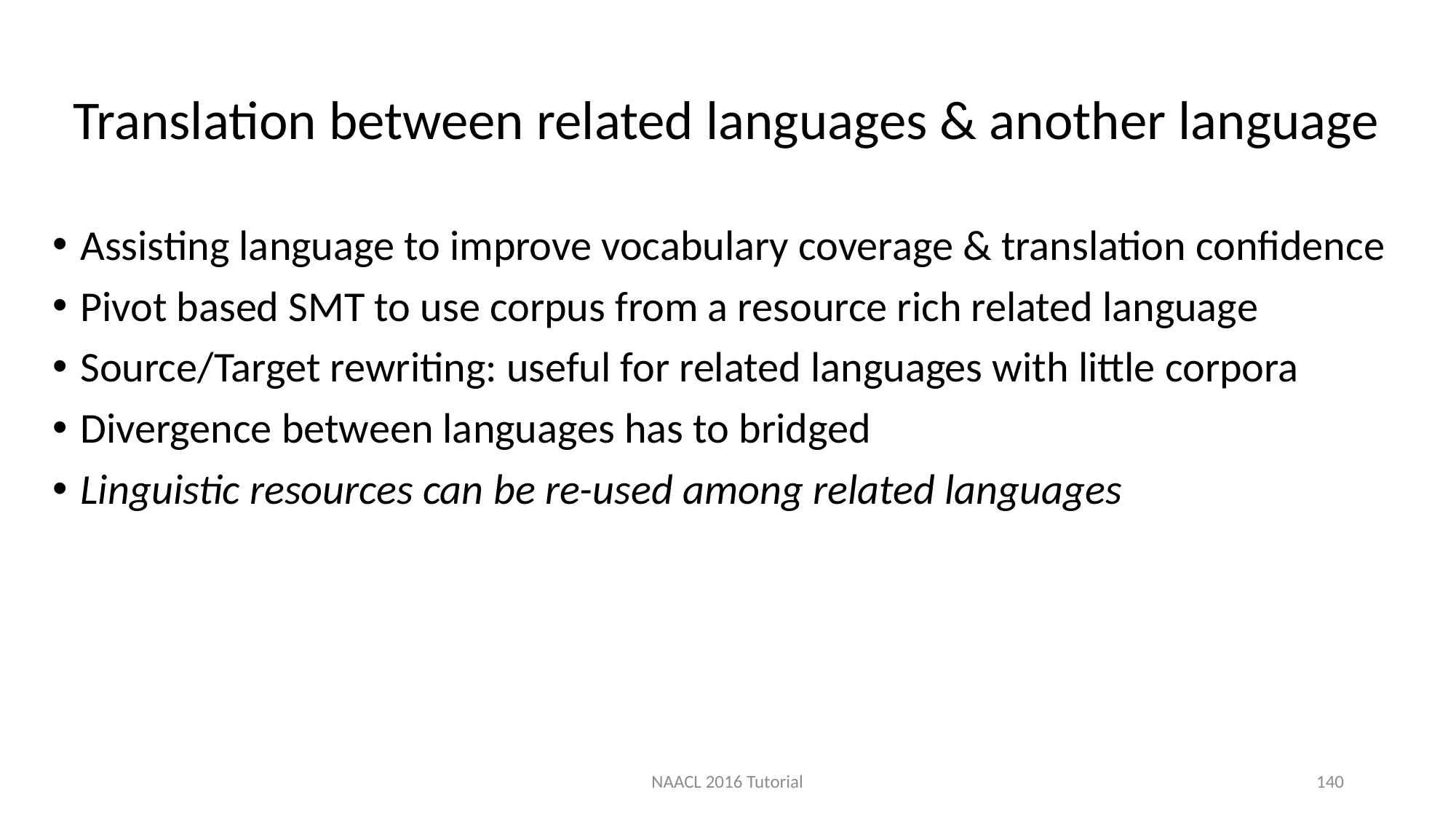

# Translation between related languages & another language
Assisting language to improve vocabulary coverage & translation confidence
Pivot based SMT to use corpus from a resource rich related language
Source/Target rewriting: useful for related languages with little corpora
Divergence between languages has to bridged
Linguistic resources can be re-used among related languages
NAACL 2016 Tutorial
140